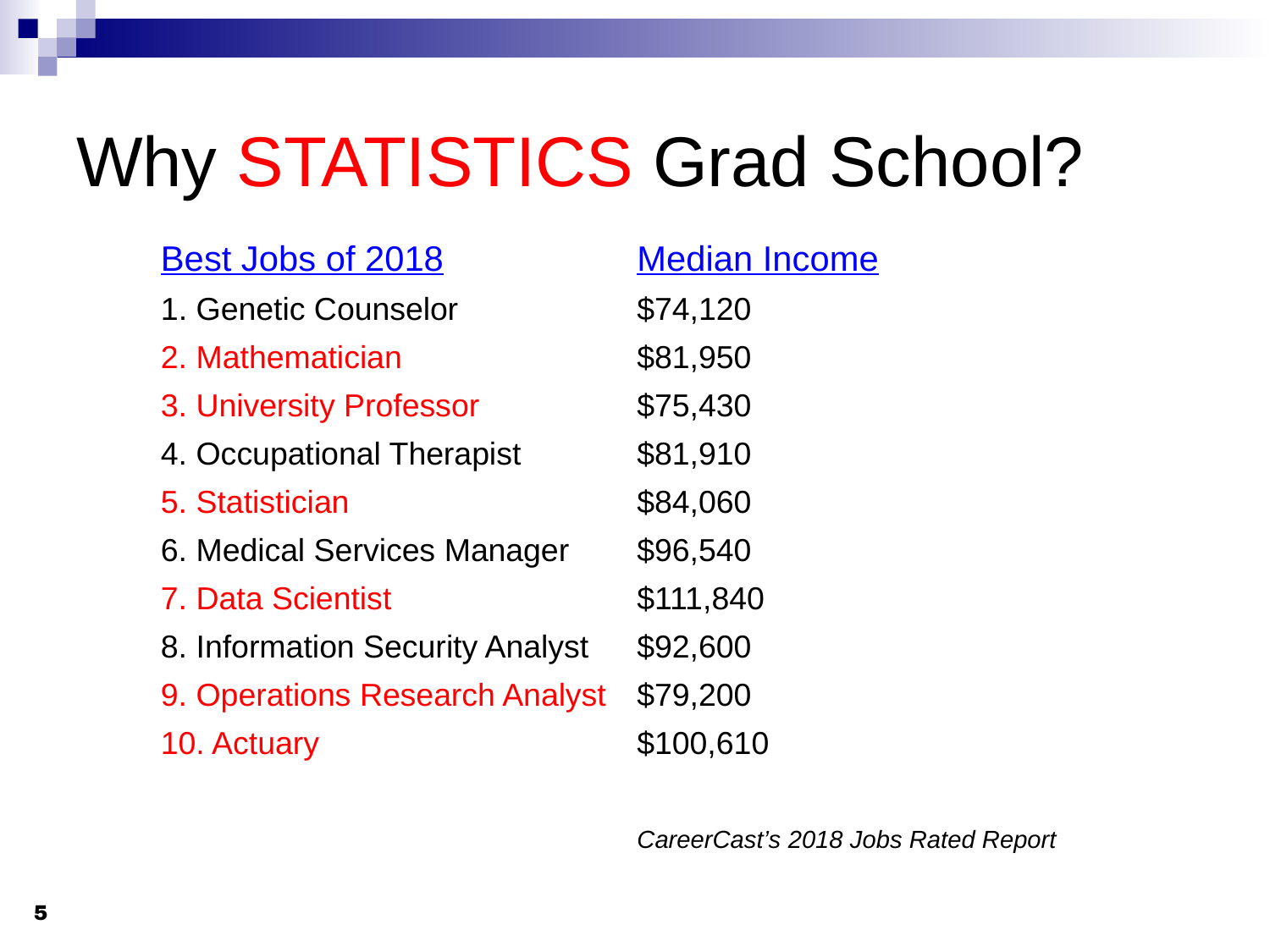

# Why STATISTICS Grad School?

| Best Jobs of 2018 | Median Income |
| --- | --- |
| Genetic Counselor | $74,120 |
| 2. Mathematician | $81,950 |
| 3. University Professor | $75,430 |
| 4. Occupational Therapist | $81,910 |
| 5. Statistician | $84,060 |
| 6. Medical Services Manager | $96,540 |
| 7. Data Scientist | $111,840 |
| 8. Information Security Analyst | $92,600 |
| 9. Operations Research Analyst | $79,200 |
| 10. Actuary | $100,610 |
|  |  |
|  | CareerCast’s 2018 Jobs Rated Report |
5